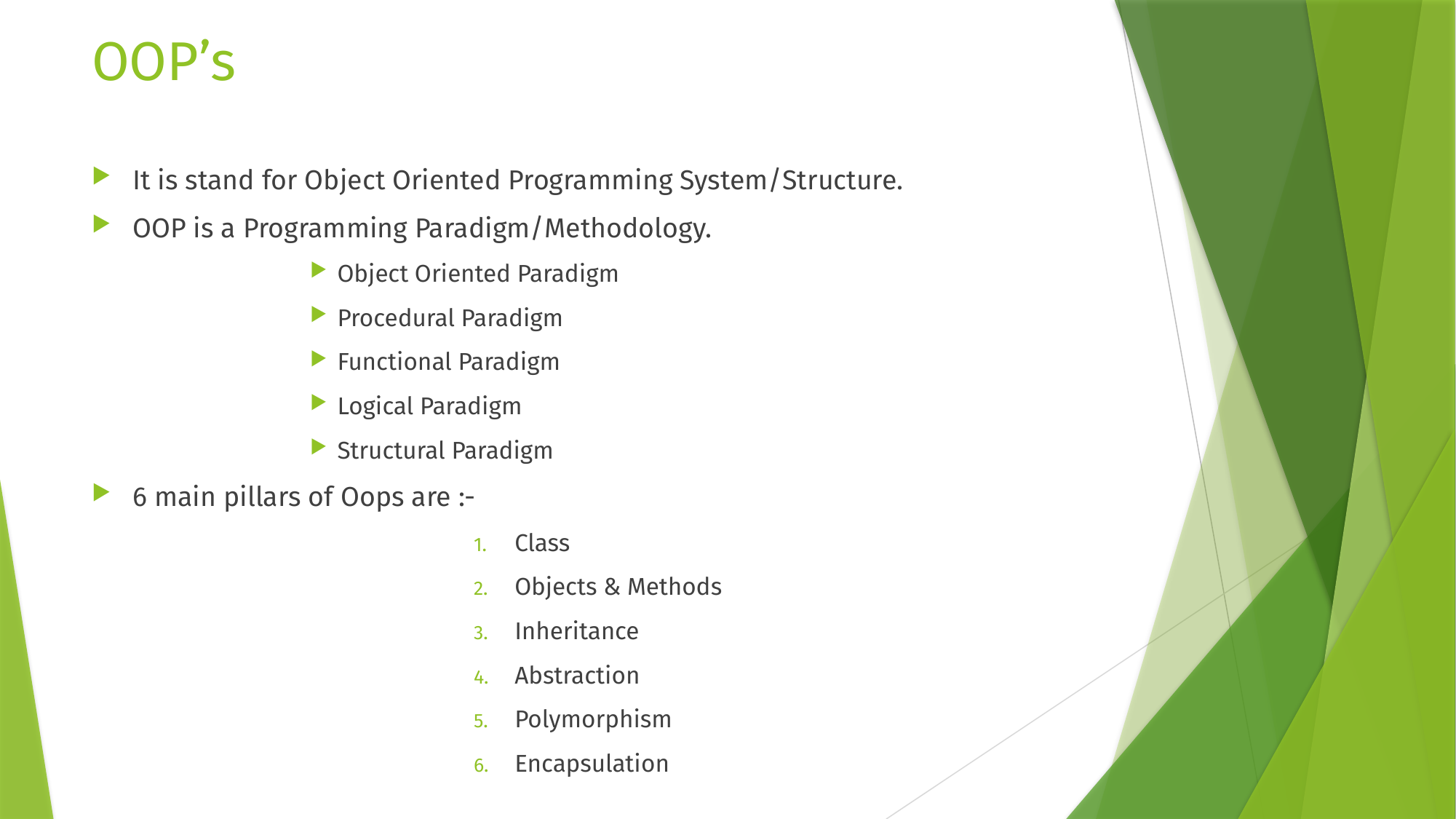

# OOP’s
It is stand for Object Oriented Programming System/Structure.
OOP is a Programming Paradigm/Methodology.
Object Oriented Paradigm
Procedural Paradigm
Functional Paradigm
Logical Paradigm
Structural Paradigm
6 main pillars of Oops are :-
Class
Objects & Methods
Inheritance
Abstraction
Polymorphism
Encapsulation